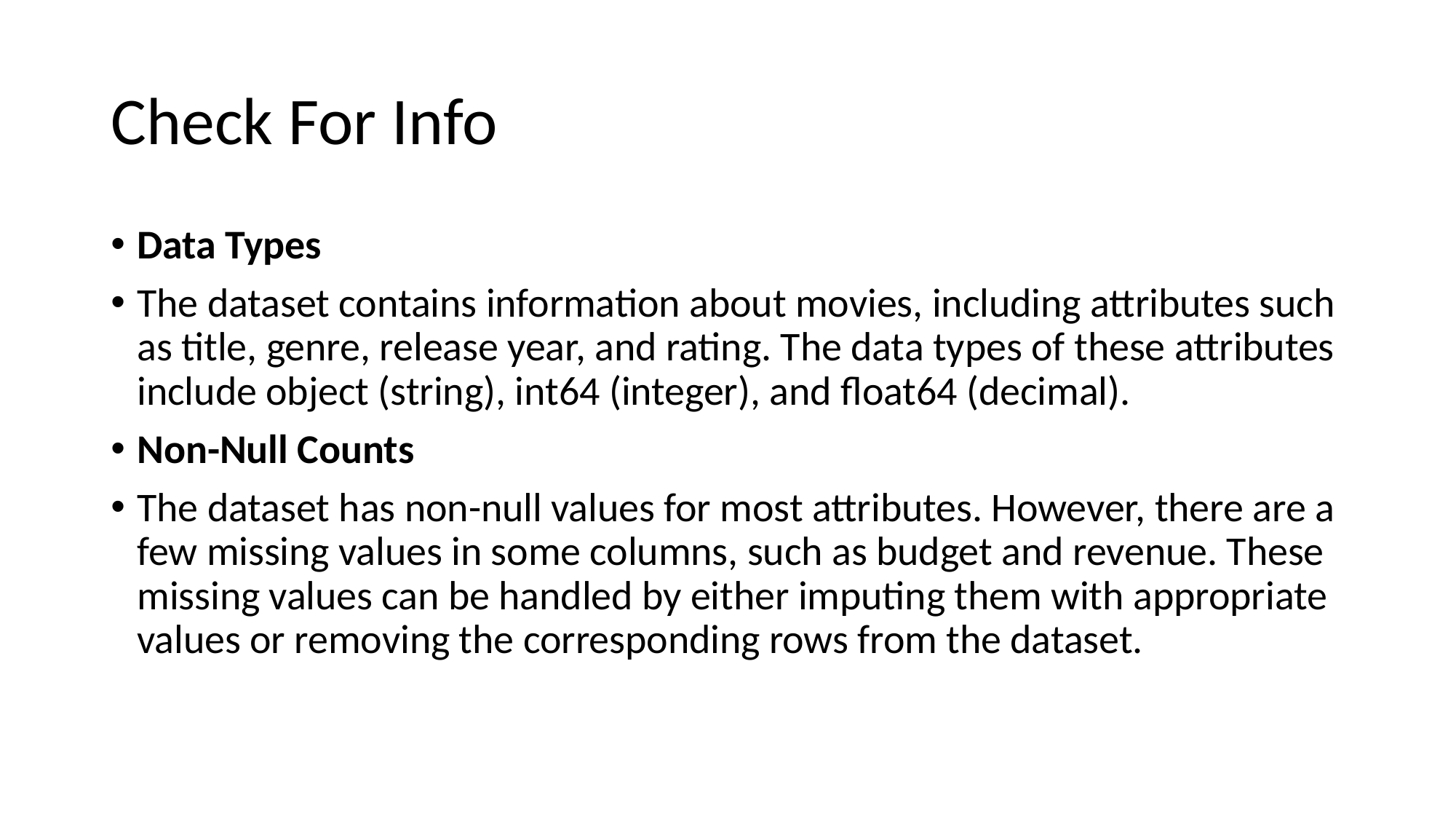

# Check For Info
Data Types
The dataset contains information about movies, including attributes such as title, genre, release year, and rating. The data types of these attributes include object (string), int64 (integer), and float64 (decimal).
Non-Null Counts
The dataset has non-null values for most attributes. However, there are a few missing values in some columns, such as budget and revenue. These missing values can be handled by either imputing them with appropriate values or removing the corresponding rows from the dataset.